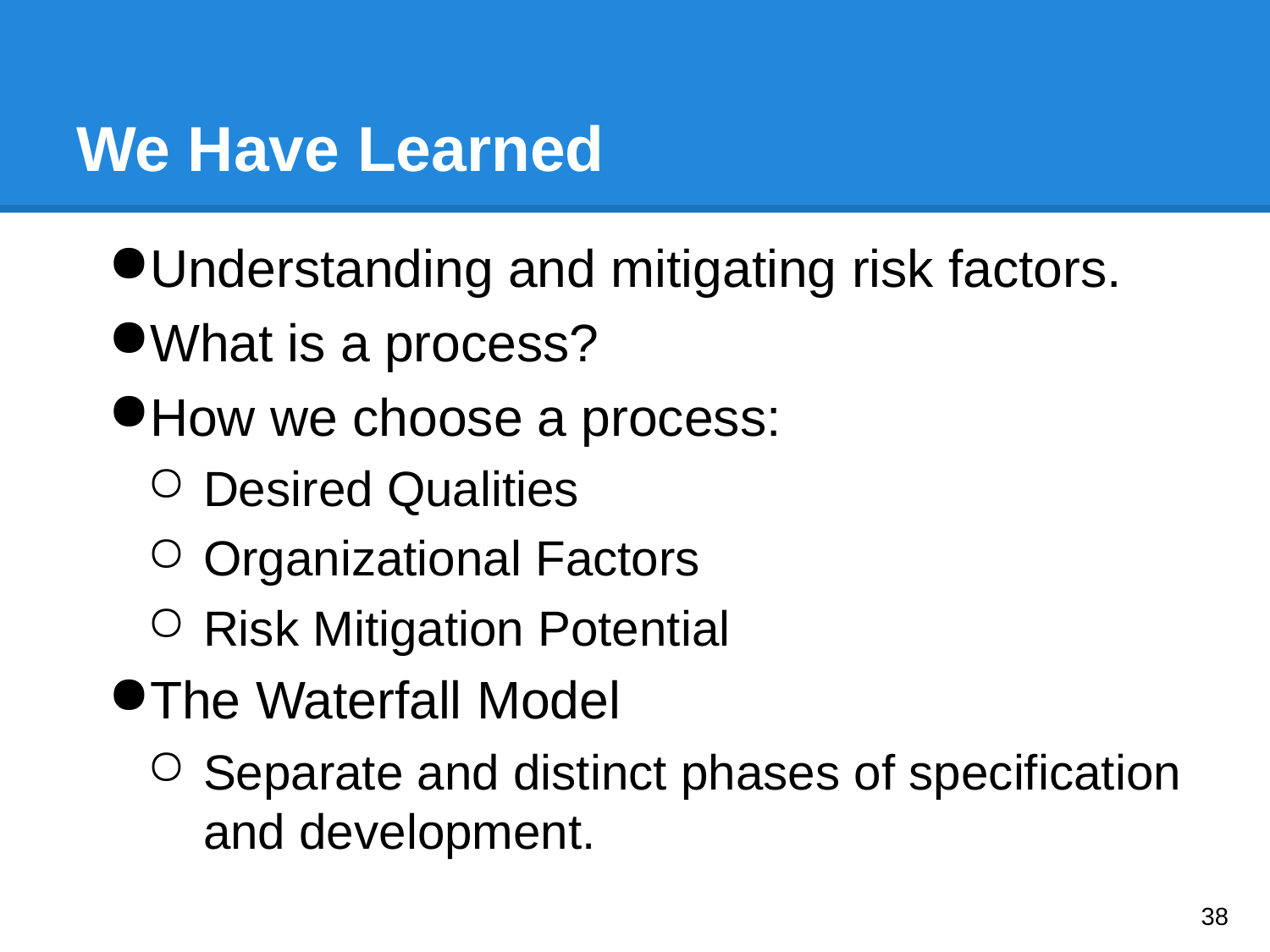

# We Have Learned
Understanding and mitigating risk factors.
What is a process?
How we choose a process:
Desired Qualities
Organizational Factors
Risk Mitigation Potential
The Waterfall Model
Separate and distinct phases of specification and development.

38